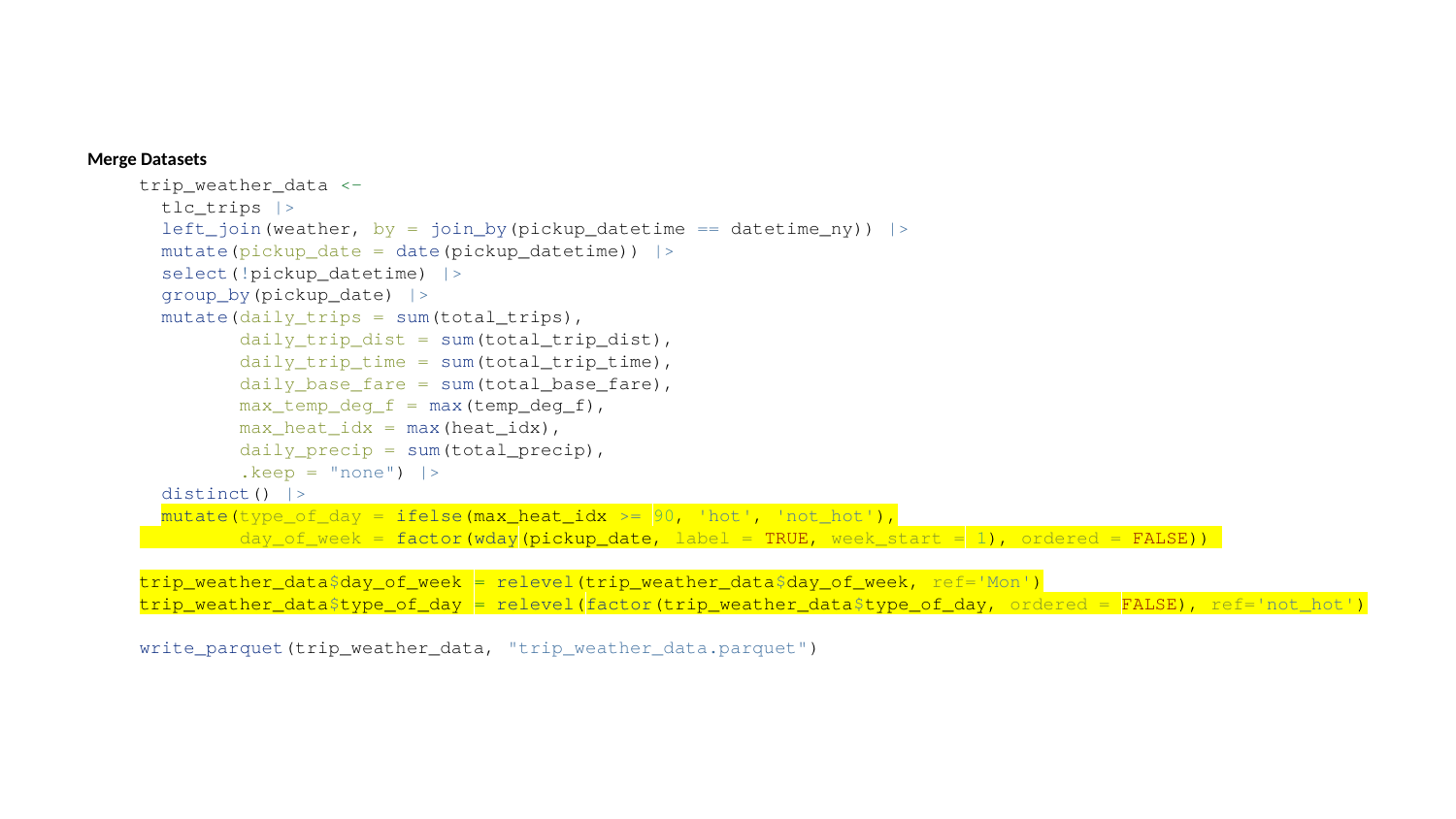

Merge Datasets
trip_weather_data <-
  tlc_trips |>
  left_join(weather, by = join_by(pickup_datetime == datetime_ny)) |>
  mutate(pickup_date = date(pickup_datetime)) |>
  select(!pickup_datetime) |>
  group_by(pickup_date) |>
  mutate(daily_trips = sum(total_trips),
         daily_trip_dist = sum(total_trip_dist),
         daily_trip_time = sum(total_trip_time),
         daily_base_fare = sum(total_base_fare),
         max_temp_deg_f = max(temp_deg_f),
         max_heat_idx = max(heat_idx),
         daily_precip = sum(total_precip),
         .keep = "none") |>
  distinct() |>
  mutate(type_of_day = ifelse(max_heat_idx >= 90, 'hot', 'not_hot'),
         day_of_week = factor(wday(pickup_date, label = TRUE, week_start = 1), ordered = FALSE))
trip_weather_data$day_of_week = relevel(trip_weather_data$day_of_week, ref='Mon')
trip_weather_data$type_of_day = relevel(factor(trip_weather_data$type_of_day, ordered = FALSE), ref='not_hot')
write_parquet(trip_weather_data, "trip_weather_data.parquet")